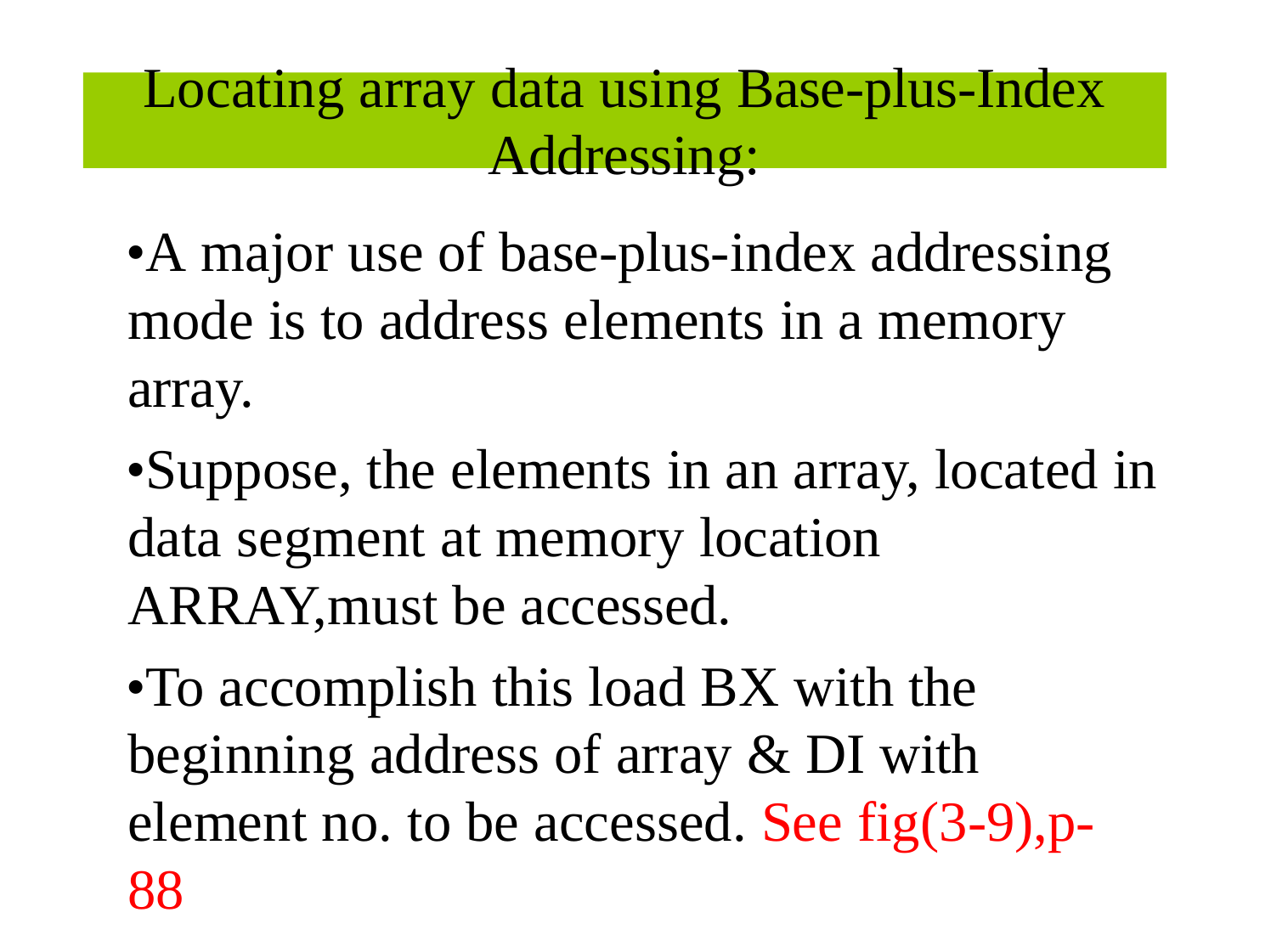

Locating array data using Base-plus-Index Addressing:
•A major use of base-plus-index addressing mode is to address elements in a memory array.
•Suppose, the elements in an array, located in data segment at memory location ARRAY,must be accessed.
•To accomplish this load BX with the beginning address of array & DI with element no. to be accessed. See fig(3-9),p-88